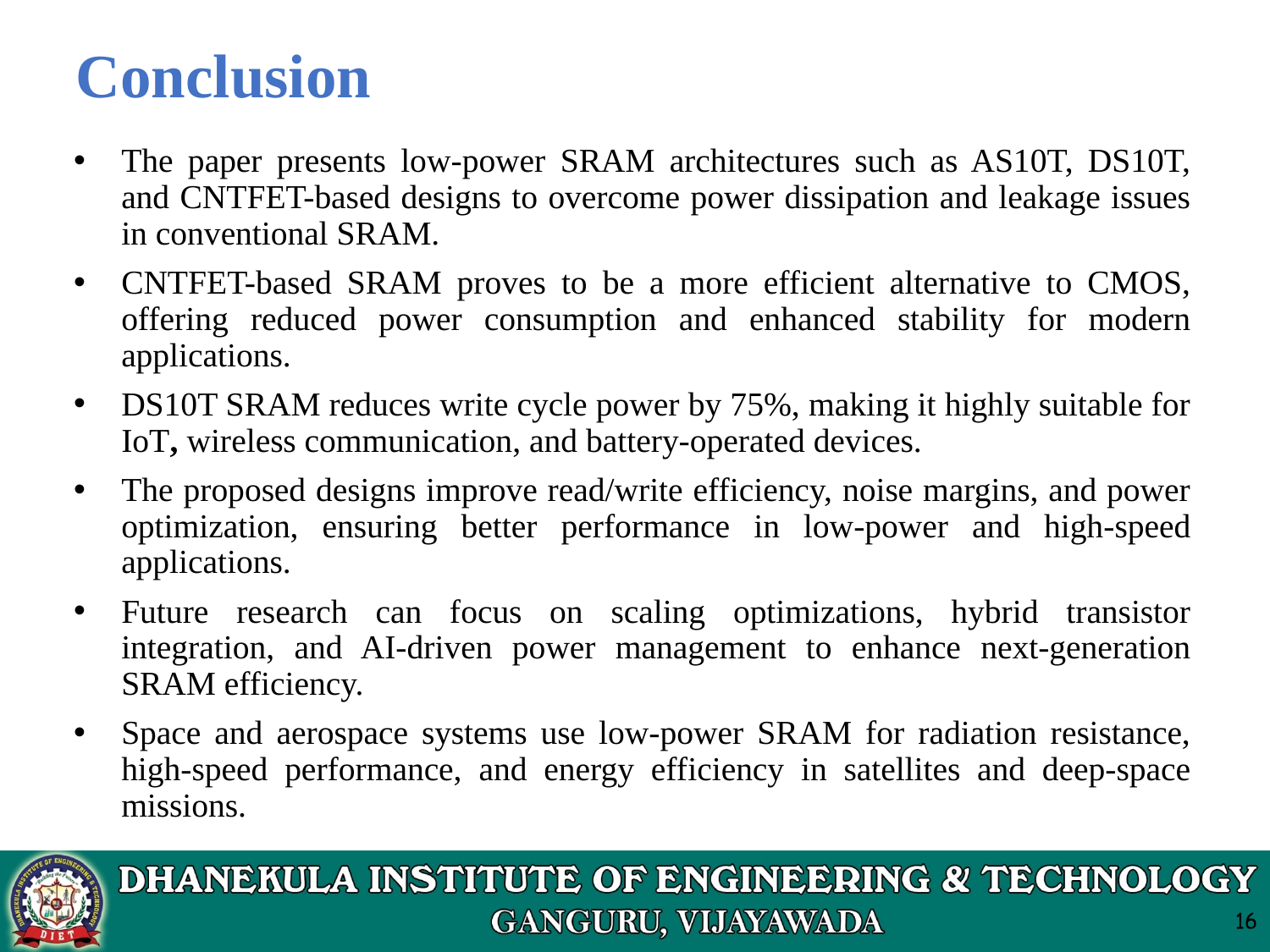

# Conclusion
The paper presents low-power SRAM architectures such as AS10T, DS10T, and CNTFET-based designs to overcome power dissipation and leakage issues in conventional SRAM.
CNTFET-based SRAM proves to be a more efficient alternative to CMOS, offering reduced power consumption and enhanced stability for modern applications.
DS10T SRAM reduces write cycle power by 75%, making it highly suitable for IoT, wireless communication, and battery-operated devices.
The proposed designs improve read/write efficiency, noise margins, and power optimization, ensuring better performance in low-power and high-speed applications.
Future research can focus on scaling optimizations, hybrid transistor integration, and AI-driven power management to enhance next-generation SRAM efficiency.
Space and aerospace systems use low-power SRAM for radiation resistance, high-speed performance, and energy efficiency in satellites and deep-space missions.
16